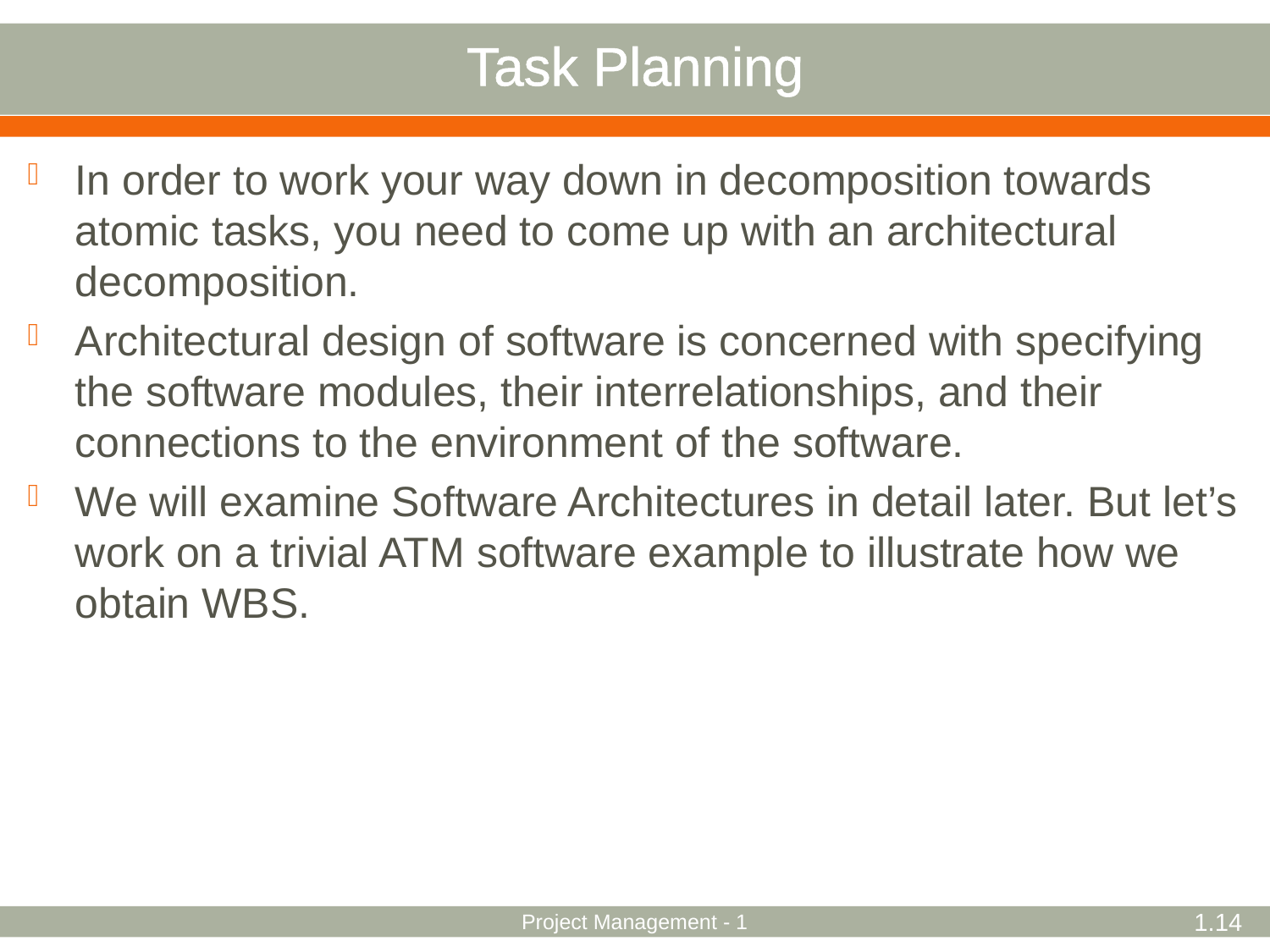

# Task Planning
In order to work your way down in decomposition towards atomic tasks, you need to come up with an architectural decomposition.
Architectural design of software is concerned with specifying the software modules, their interrelationships, and their connections to the environment of the software.
We will examine Software Architectures in detail later. But let’s work on a trivial ATM software example to illustrate how we obtain WBS.

Project Management - 1
1.14